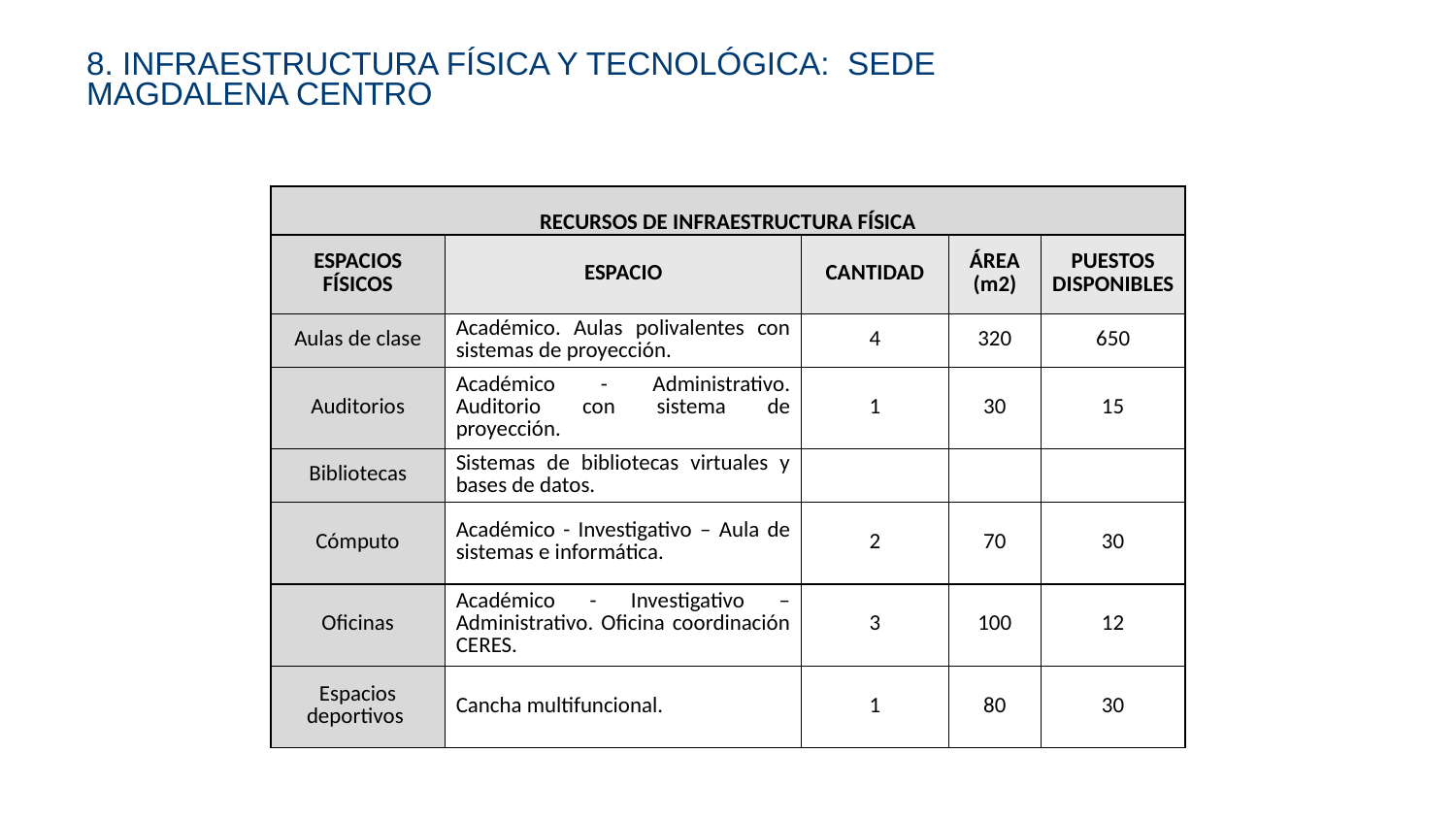

8. INFRAESTRUCTURA FÍSICA Y TECNOLÓGICA:  SEDE MAGDALENA CENTRO
| RECURSOS DE INFRAESTRUCTURA FÍSICA |  |  |  |  |
| --- | --- | --- | --- | --- |
| ESPACIOS FÍSICOS | ESPACIO | CANTIDAD | ÁREA (m2) | PUESTOS DISPONIBLES |
| Aulas de clase | Académico. Aulas polivalentes con sistemas de proyección. | 4 | 320 | 650 |
| Auditorios | Académico - Administrativo. Auditorio con sistema de proyección. | 1 | 30 | 15 |
| Bibliotecas | Sistemas de bibliotecas virtuales y bases de datos. |  |  |  |
| Cómputo | Académico - Investigativo – Aula de sistemas e informática. | 2 | 70 | 30 |
| Oficinas | Académico - Investigativo – Administrativo. Oficina coordinación CERES. | 3 | 100 | 12 |
| Espacios deportivos | Cancha multifuncional. | 1 | 80 | 30 |